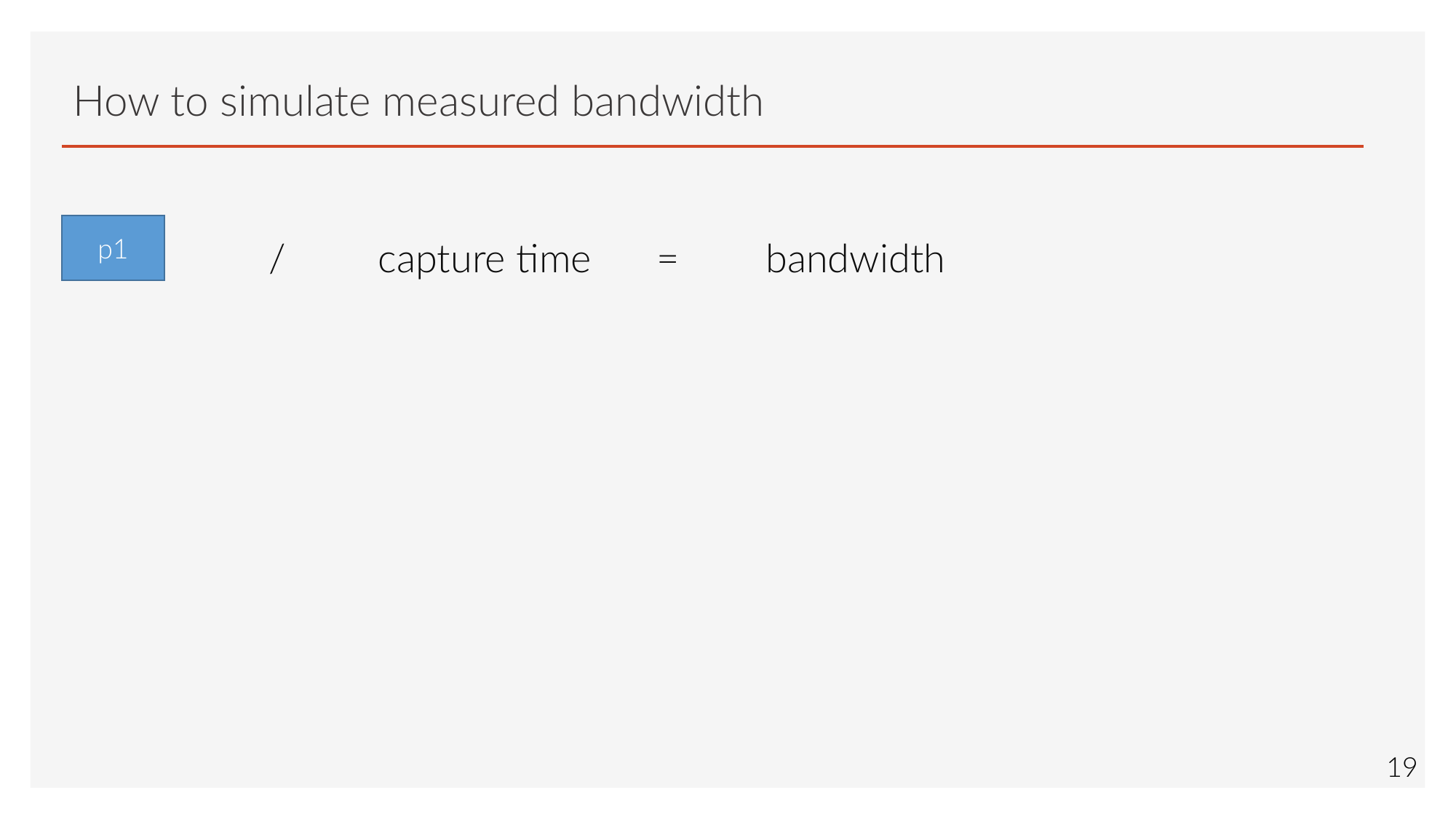

# How to simulate measured bandwidth
/ 	capture time
= 	bandwidth
p1
19